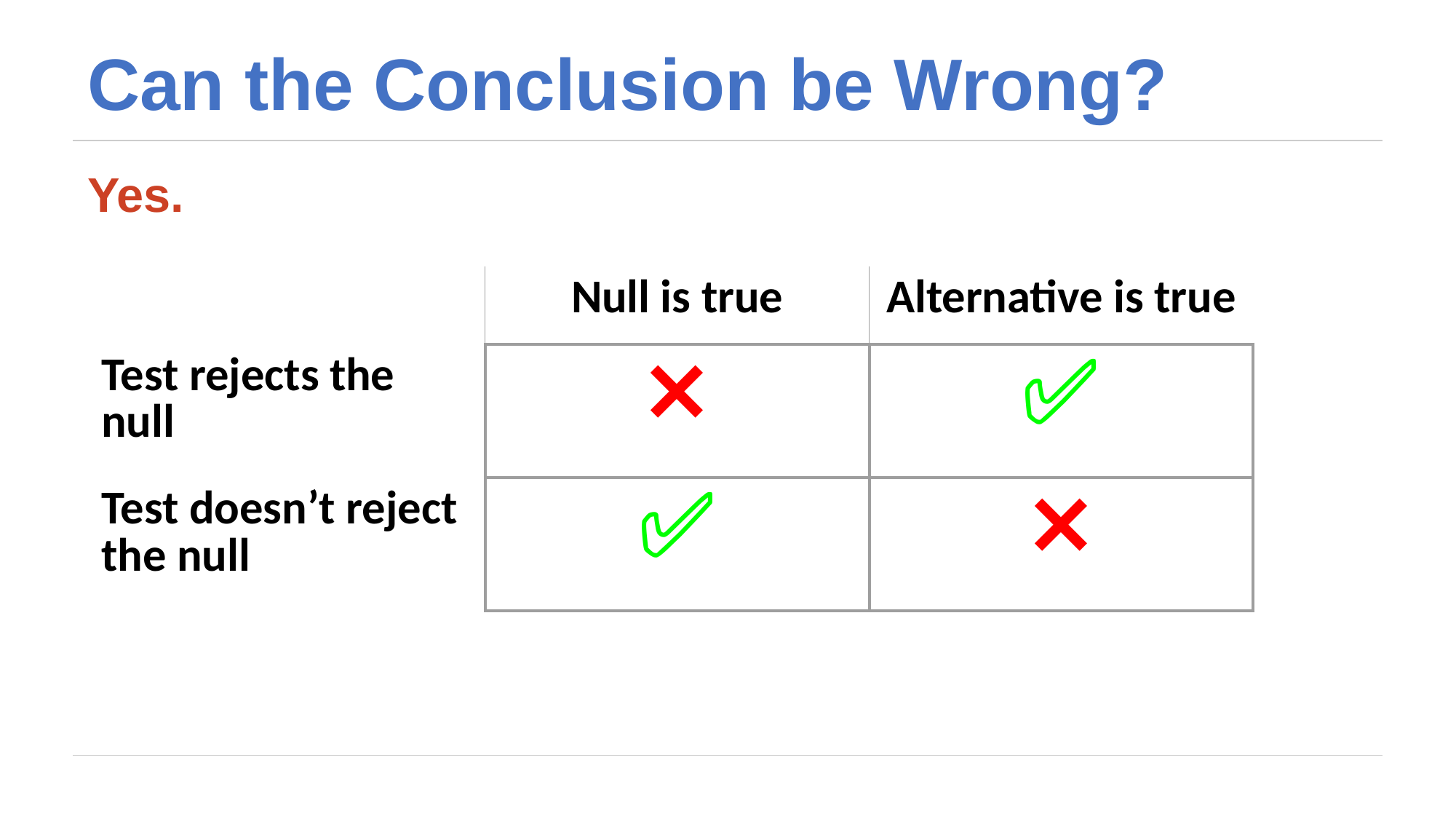

# Can the Conclusion be Wrong?
Yes.

|  | Null is true | Alternative is true |
| --- | --- | --- |
| Test rejects the null | ❌ | ✅ |
| Test doesn’t reject the null | ✅ | ❌ |